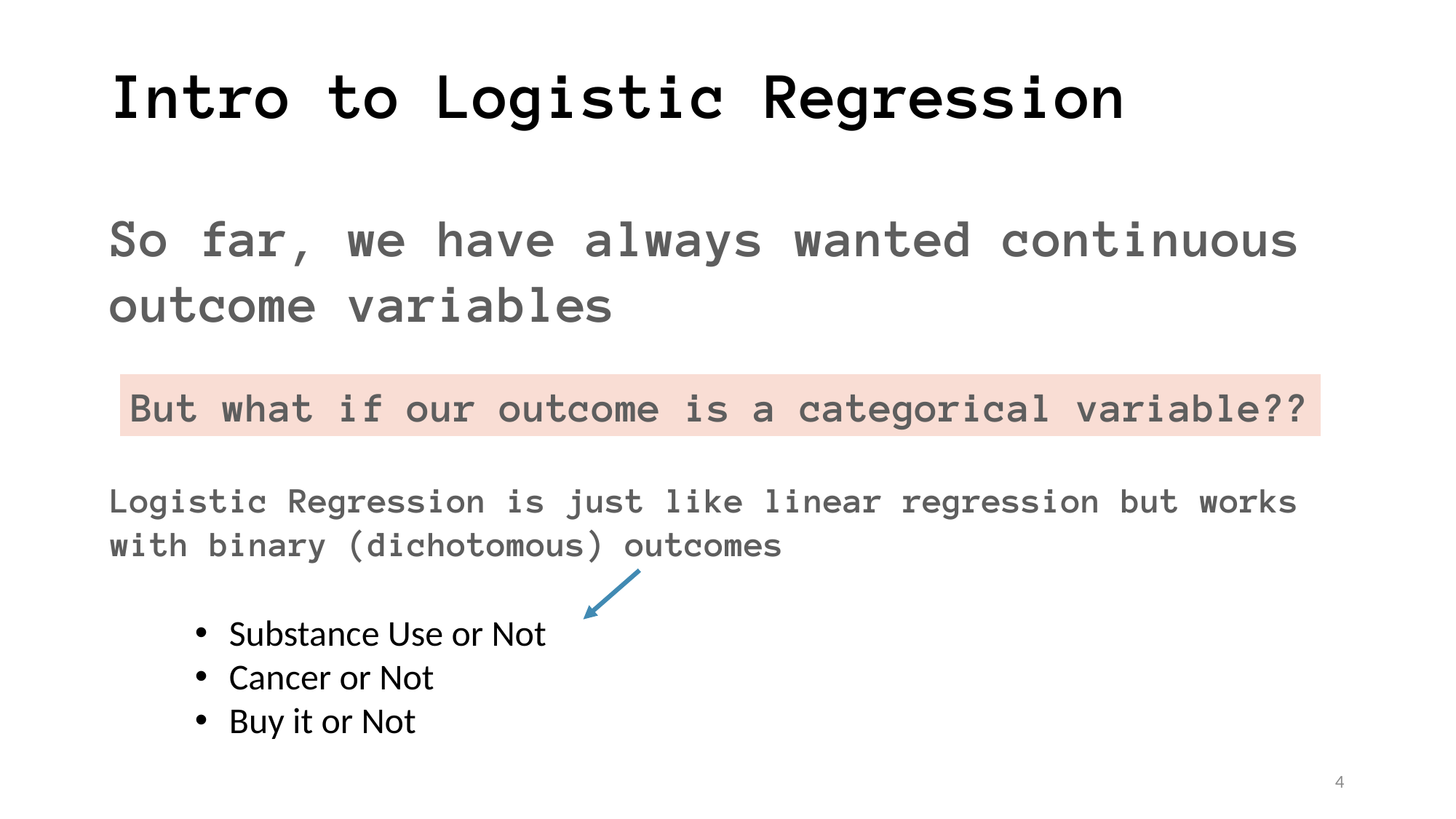

# Intro to Logistic Regression
So far, we have always wanted continuous outcome variables
But what if our outcome is a categorical variable??
Logistic Regression is just like linear regression but works with binary (dichotomous) outcomes
Substance Use or Not
Cancer or Not
Buy it or Not
4